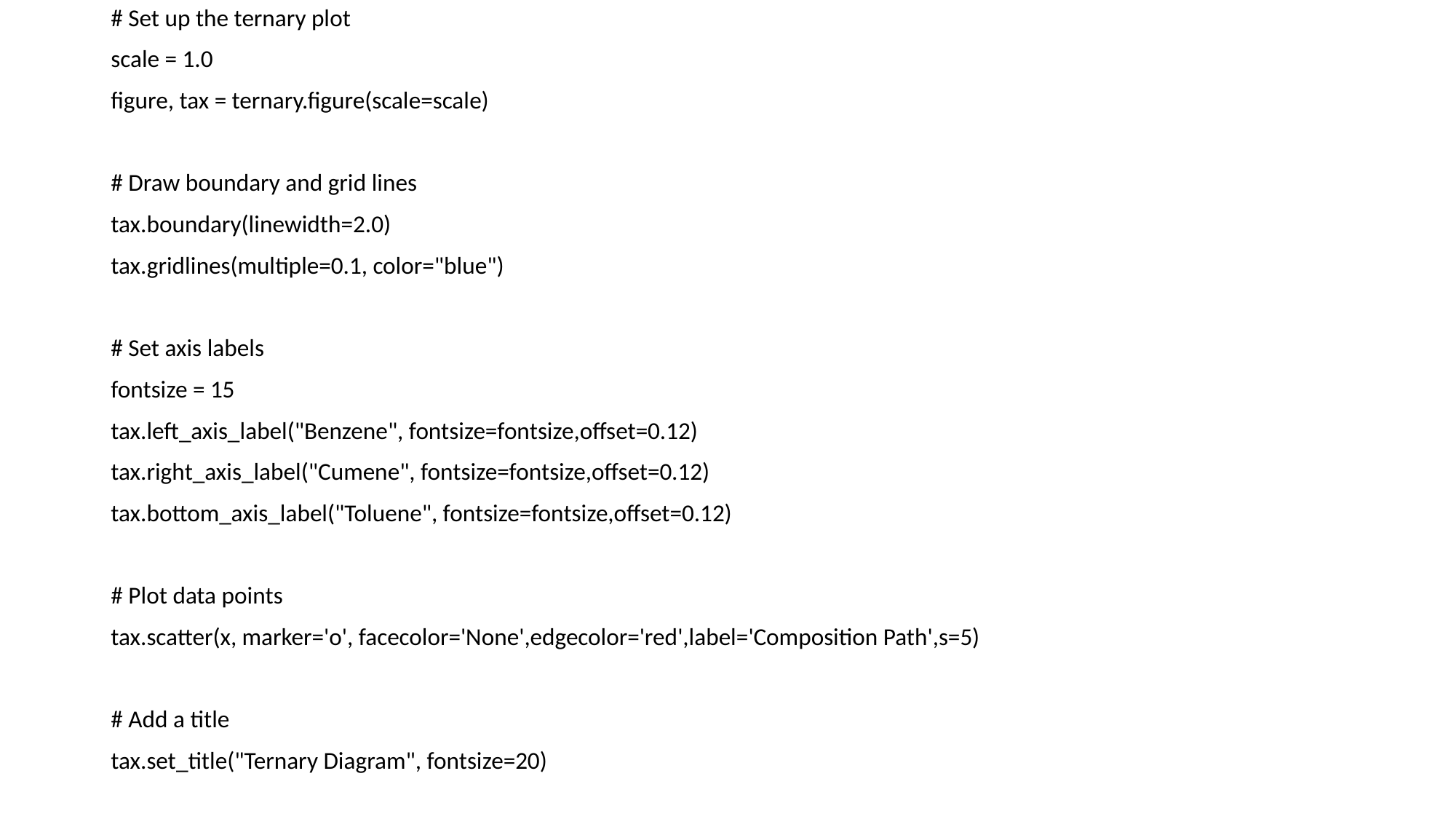

# Set up the ternary plot
scale = 1.0
figure, tax = ternary.figure(scale=scale)

# Draw boundary and grid lines
tax.boundary(linewidth=2.0)
tax.gridlines(multiple=0.1, color="blue")

# Set axis labels
fontsize = 15
tax.left_axis_label("Benzene", fontsize=fontsize,offset=0.12)
tax.right_axis_label("Cumene", fontsize=fontsize,offset=0.12)
tax.bottom_axis_label("Toluene", fontsize=fontsize,offset=0.12)

# Plot data points
tax.scatter(x, marker='o', facecolor='None',edgecolor='red',label='Composition Path',s=5)

# Add a title
tax.set_title("Ternary Diagram", fontsize=20)